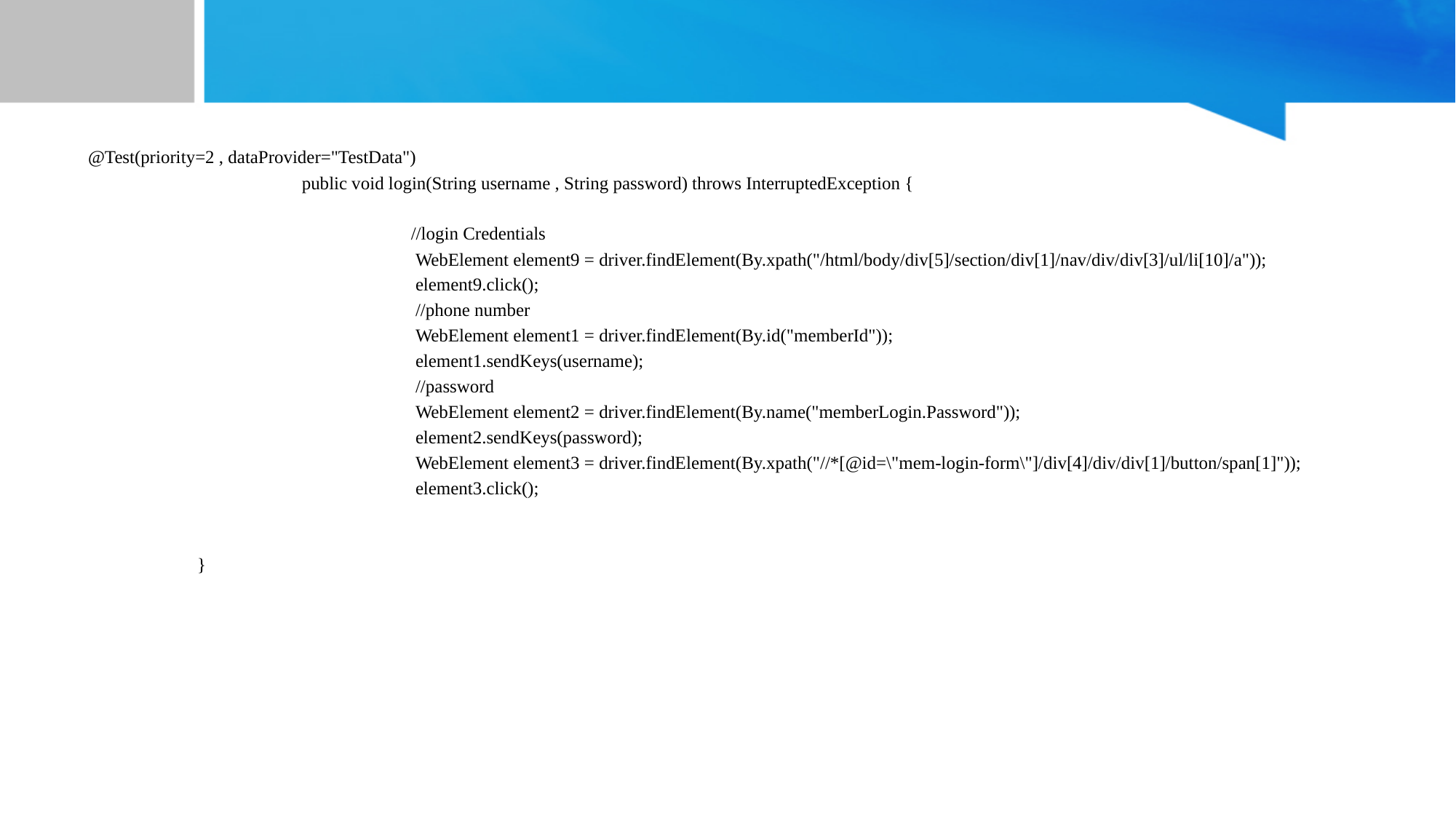

#
 @Test(priority=2 , dataProvider="TestData")
		public void login(String username , String password) throws InterruptedException {

			//login Credentials
			 WebElement element9 = driver.findElement(By.xpath("/html/body/div[5]/section/div[1]/nav/div/div[3]/ul/li[10]/a"));
			 element9.click();
			 //phone number
			 WebElement element1 = driver.findElement(By.id("memberId"));
			 element1.sendKeys(username);
			 //password
			 WebElement element2 = driver.findElement(By.name("memberLogin.Password"));
			 element2.sendKeys(password);
			 WebElement element3 = driver.findElement(By.xpath("//*[@id=\"mem-login-form\"]/div[4]/div/div[1]/button/span[1]"));
			 element3.click();

	 }